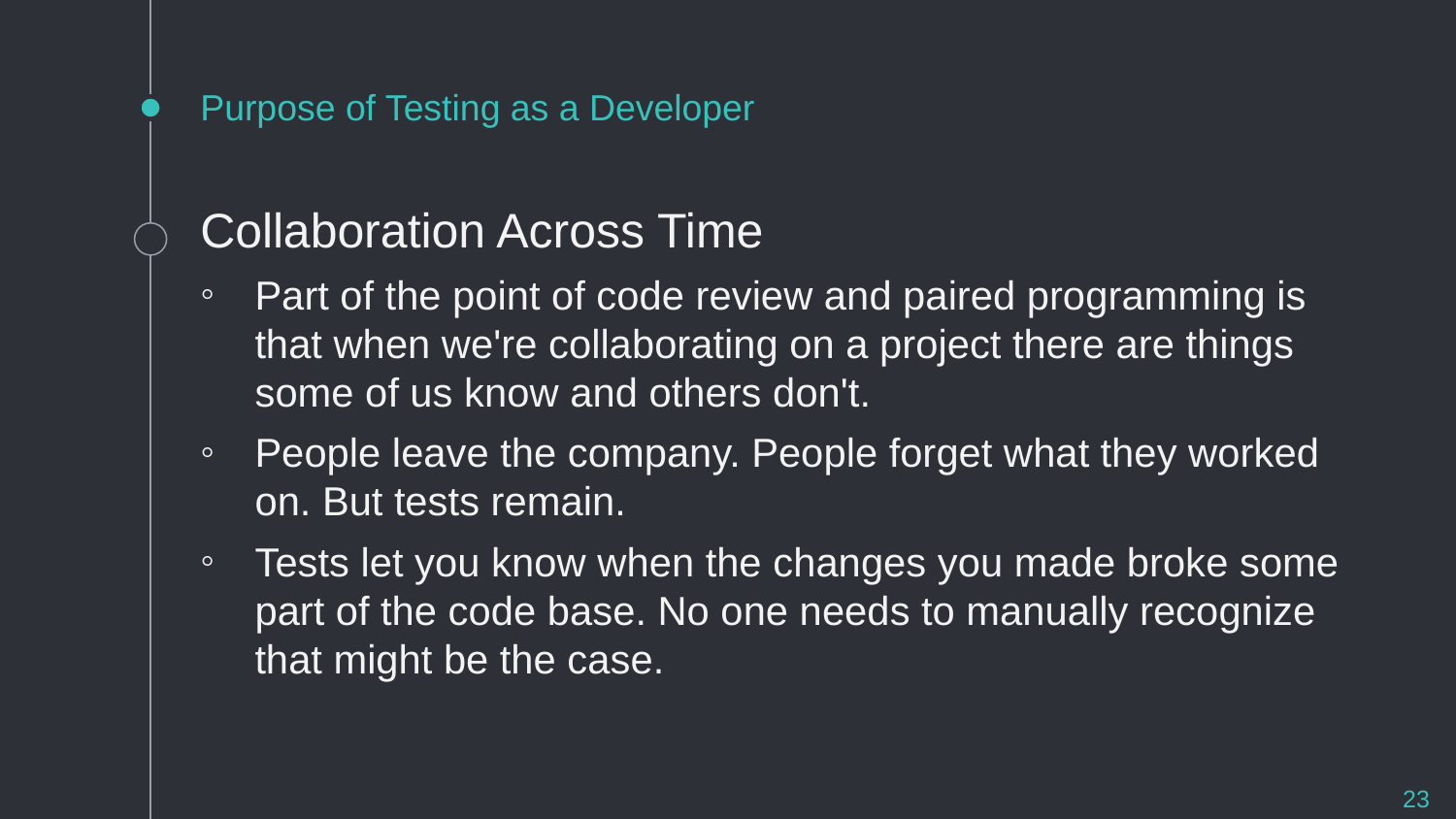

# Purpose of Testing as a Developer
Collaboration Across Time
Part of the point of code review and paired programming is that when we're collaborating on a project there are things some of us know and others don't.
People leave the company. People forget what they worked on. But tests remain.
Tests let you know when the changes you made broke some part of the code base. No one needs to manually recognize that might be the case.
23